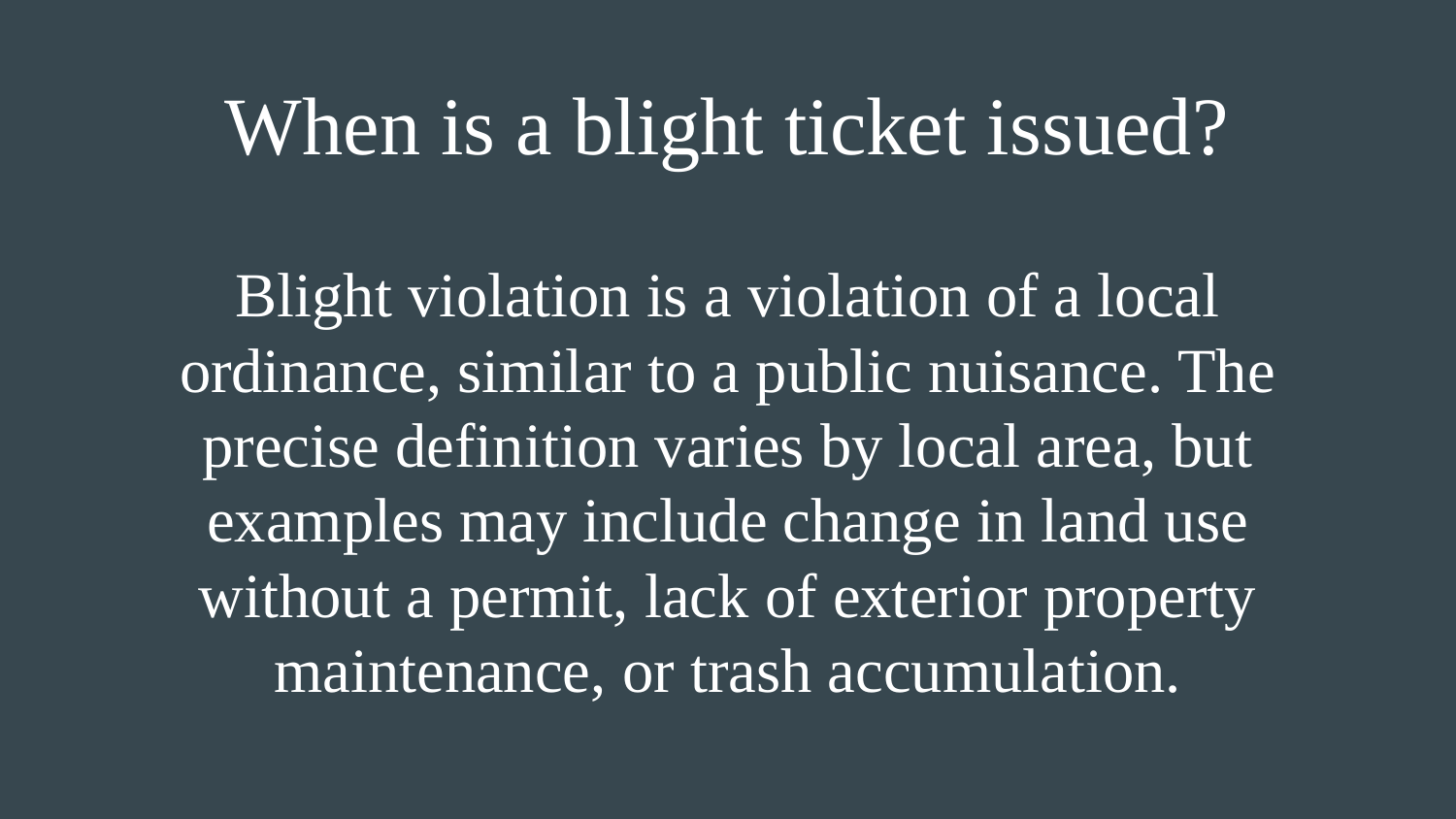

# When is a blight ticket issued?

Blight violation is a violation of a local ordinance, similar to a public nuisance. The precise definition varies by local area, but examples may include change in land use without a permit, lack of exterior property maintenance, or trash accumulation.